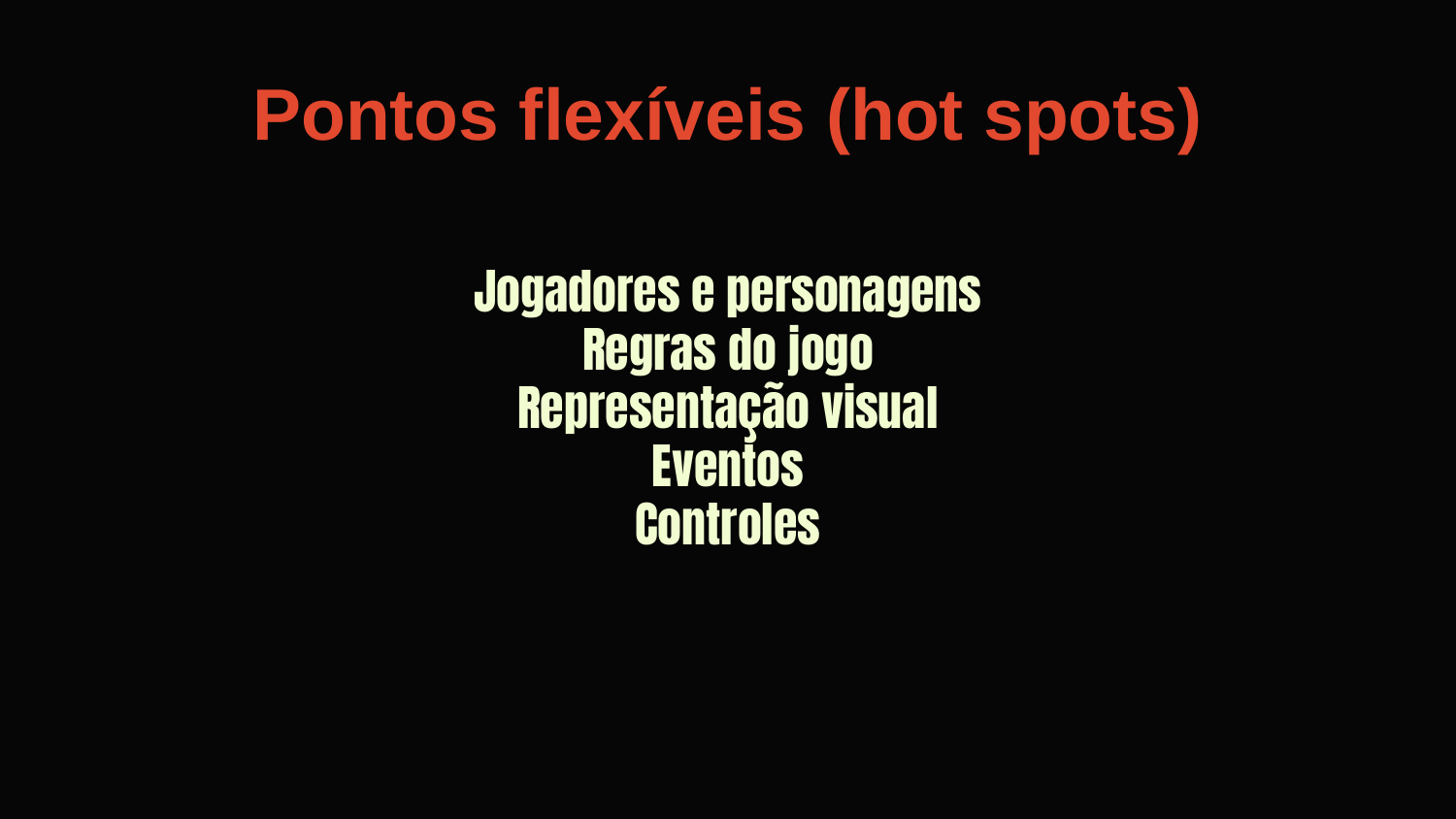

# Pontos flexíveis (hot spots)

Jogadores e personagens
Regras do jogo
Representação visual
Eventos
Controles